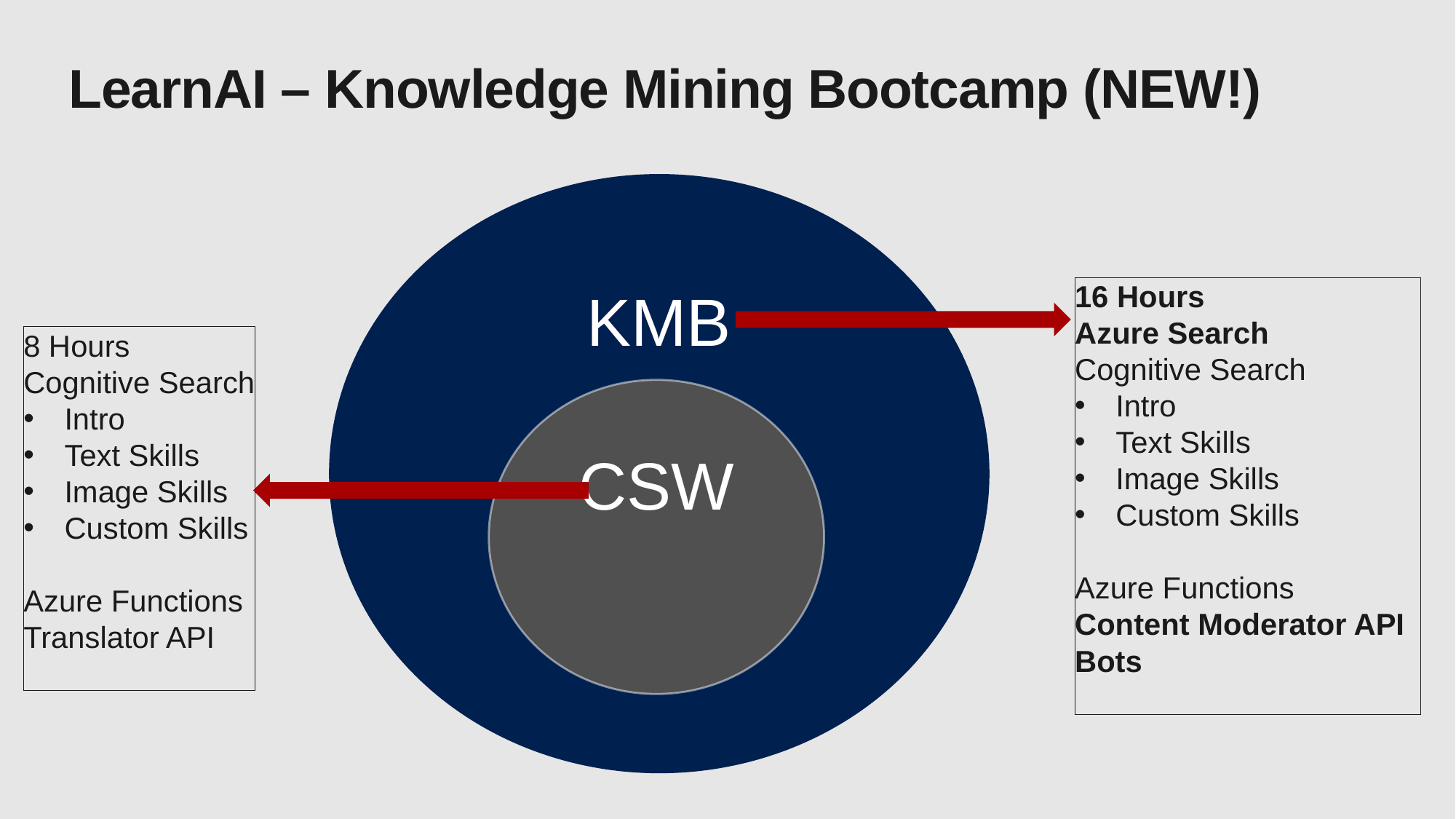

# LearnAI – Knowledge Mining Bootcamp (NEW!)
KMB
16 Hours
Azure Search
Cognitive Search
Intro
Text Skills
Image Skills
Custom Skills

Azure Functions
Content Moderator API
Bots

8 Hours
Cognitive Search
Intro
Text Skills
Image Skills
Custom Skills

Azure Functions
Translator API

CSW